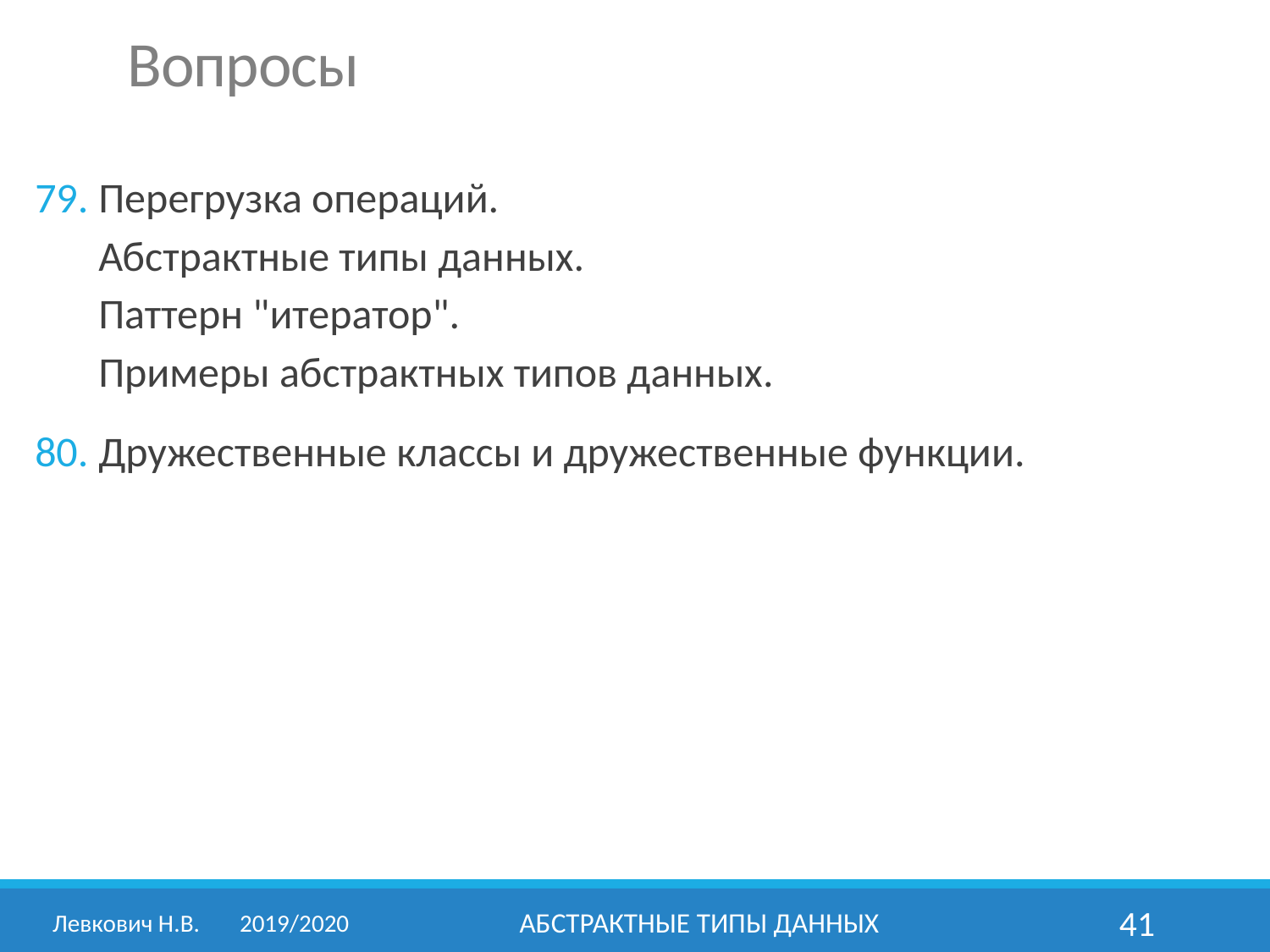

Вопросы
Перегрузка операций.
Абстрактные типы данных.
Паттерн "итератор".
Примеры абстрактных типов данных.
Дружественные классы и дружественные функции.
Левкович Н.В.	2019/2020
Абстрактные типы данных
41